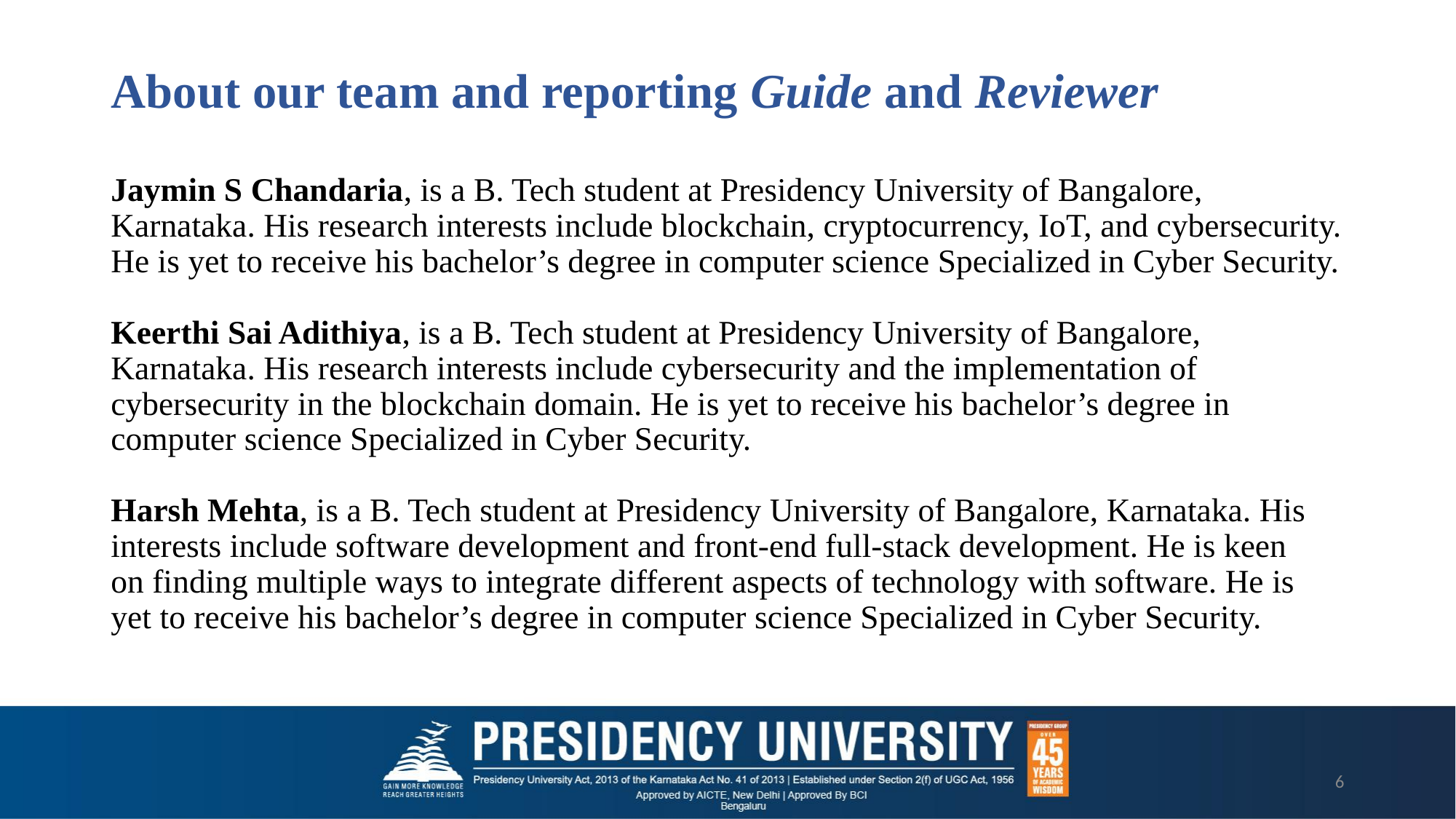

# About our team and reporting Guide and Reviewer
Jaymin S Chandaria, is a B. Tech student at Presidency University of Bangalore, Karnataka. His research interests include blockchain, cryptocurrency, IoT, and cybersecurity. He is yet to receive his bachelor’s degree in computer science Specialized in Cyber Security.

Keerthi Sai Adithiya, is a B. Tech student at Presidency University of Bangalore, Karnataka. His research interests include cybersecurity and the implementation of cybersecurity in the blockchain domain. He is yet to receive his bachelor’s degree in computer science Specialized in Cyber Security.

Harsh Mehta, is a B. Tech student at Presidency University of Bangalore, Karnataka. His interests include software development and front-end full-stack development. He is keen
on finding multiple ways to integrate different aspects of technology with software. He is yet to receive his bachelor’s degree in computer science Specialized in Cyber Security.
6